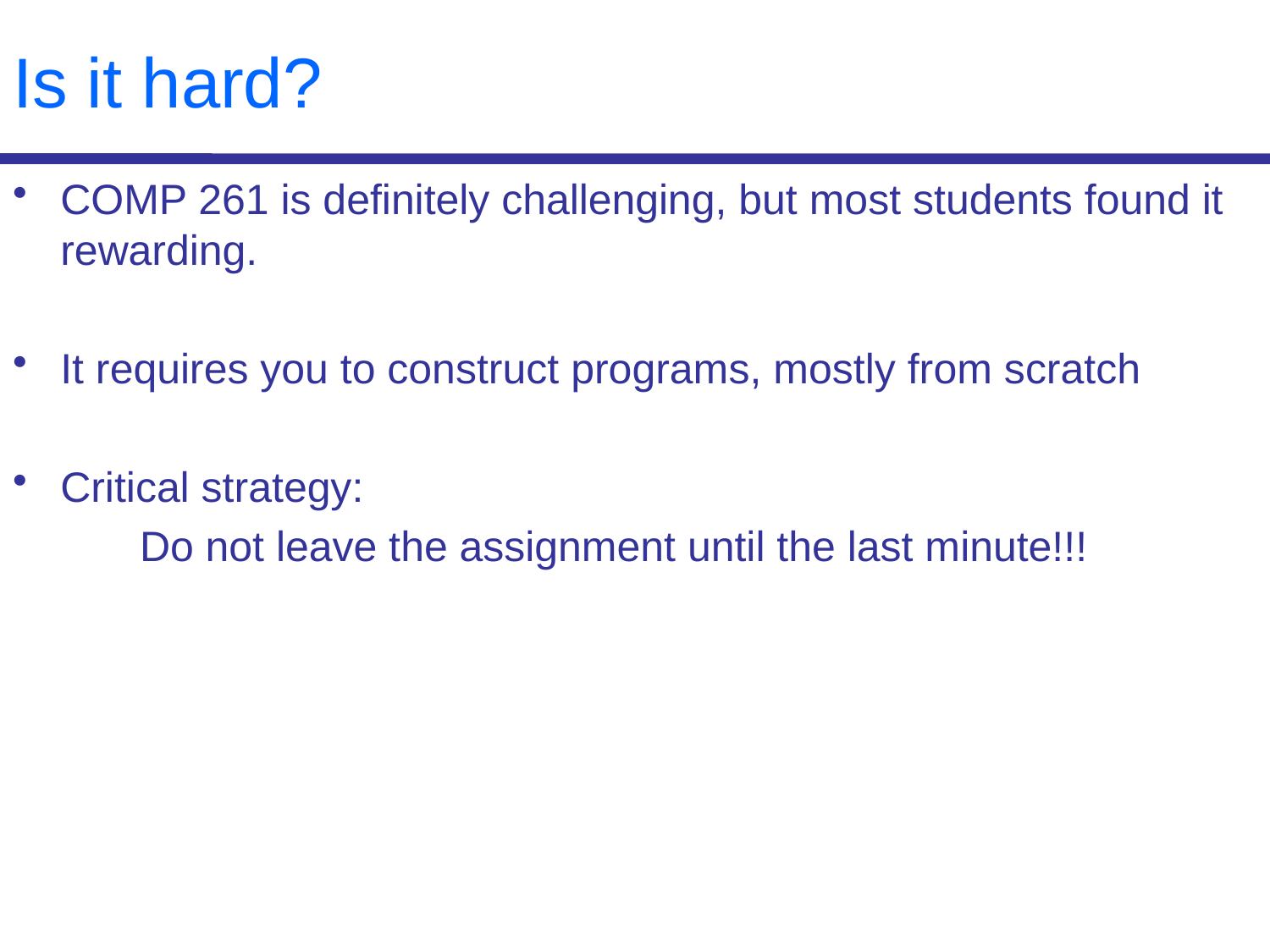

# Is it hard?
COMP 261 is definitely challenging, but most students found it rewarding.

It requires you to construct programs, mostly from scratch

Critical strategy:
 	Do not leave the assignment until the last minute!!!